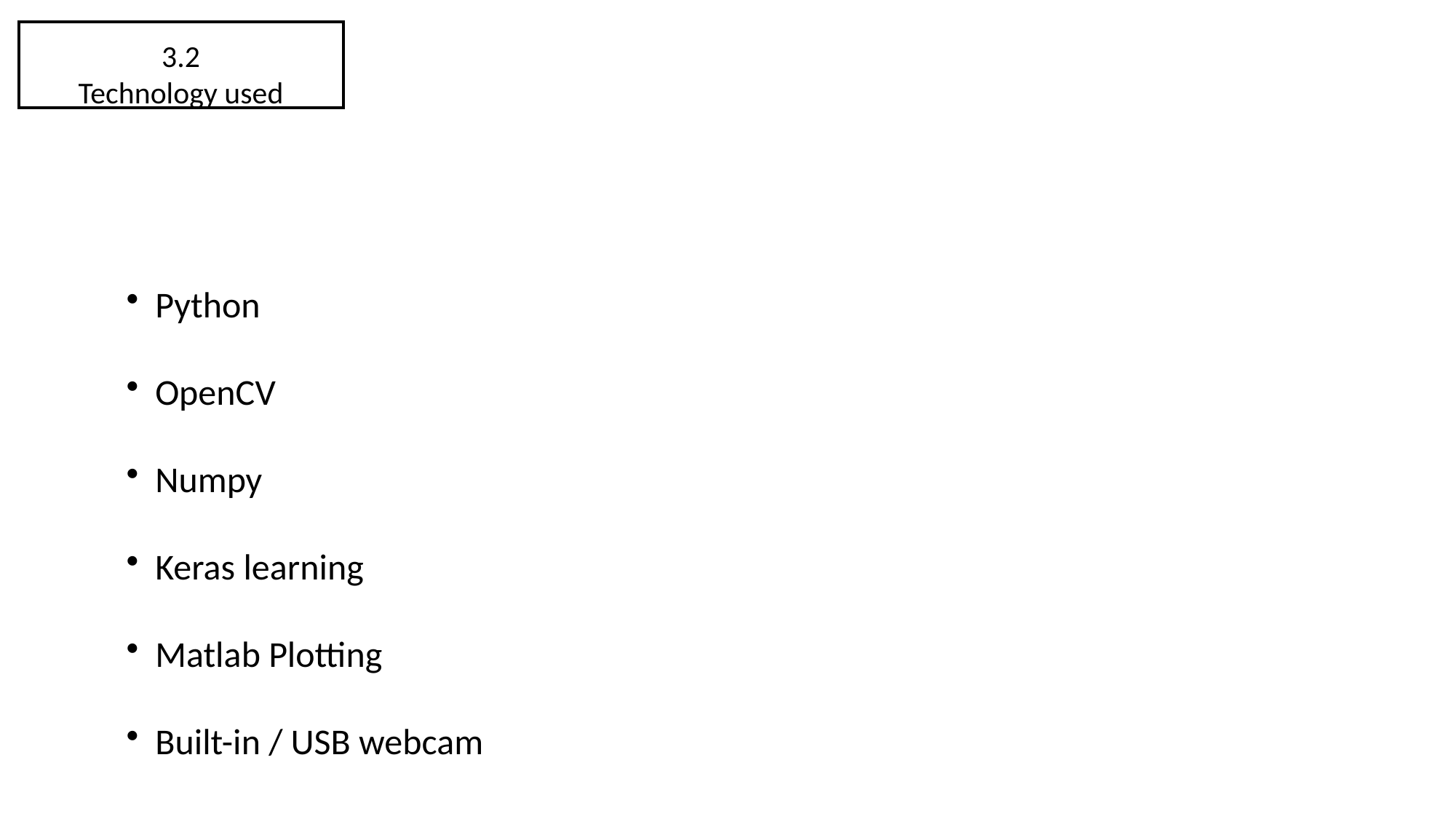

3.2
Technology used
Python
OpenCV
Numpy
Keras learning
Matlab Plotting
Built-in / USB webcam